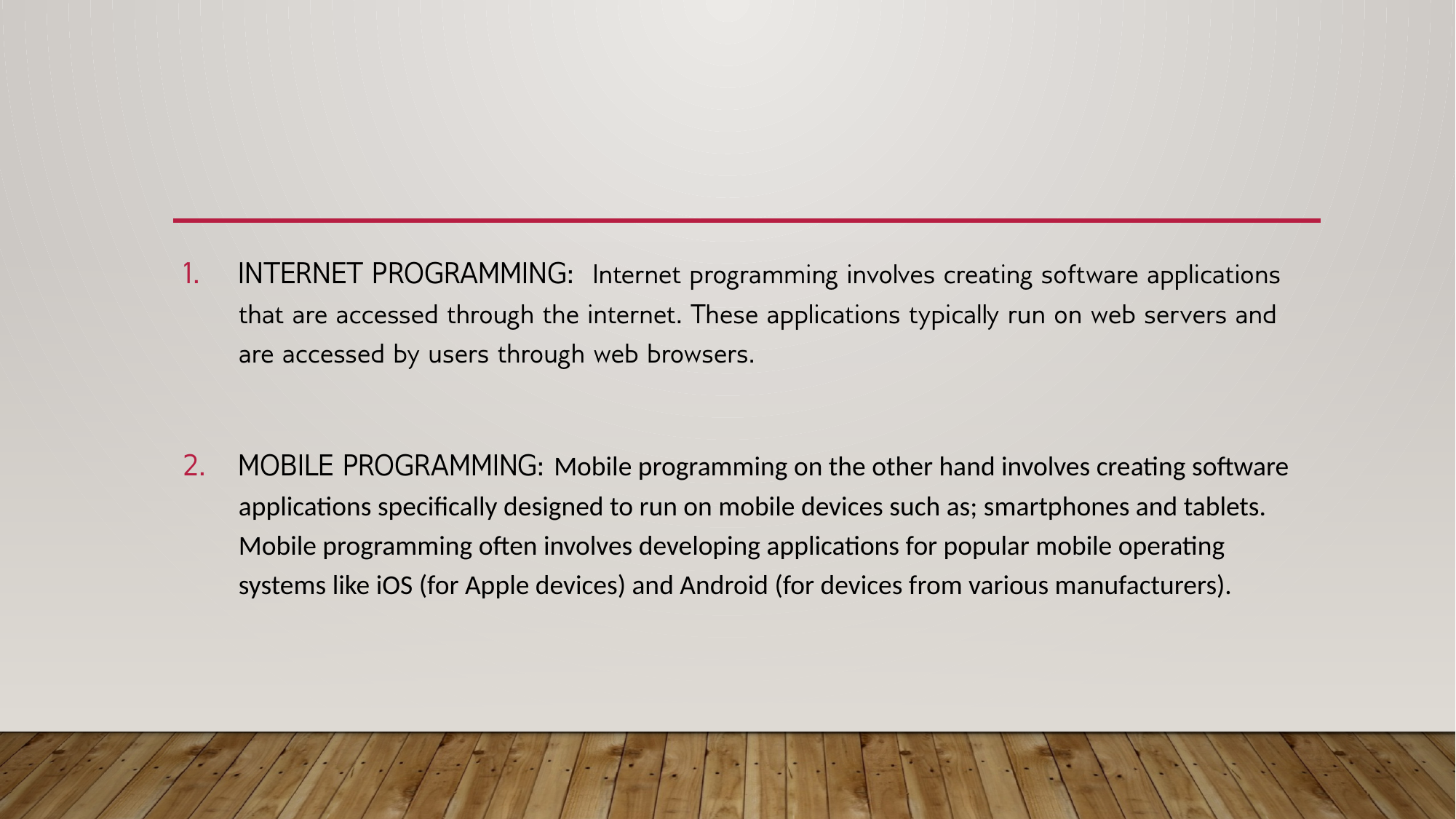

INTERNET PROGRAMMING:  Internet programming involves creating software applications that are accessed through the internet. These applications typically run on web servers and are accessed by users through web browsers.

MOBILE PROGRAMMING: Mobile programming on the other hand involves creating software applications specifically designed to run on mobile devices such as; smartphones and tablets. Mobile programming often involves developing applications for popular mobile operating systems like iOS (for Apple devices) and Android (for devices from various manufacturers).